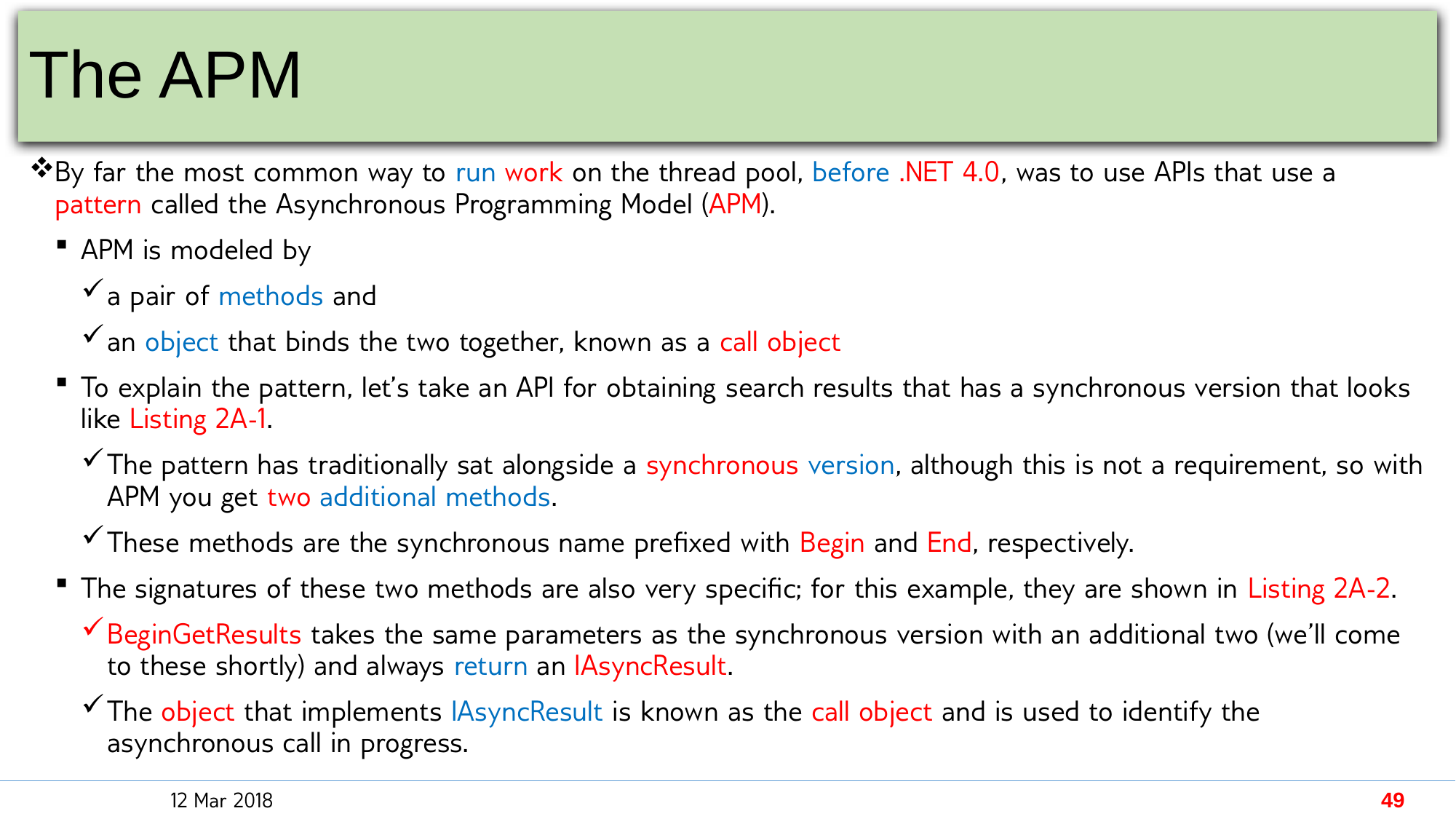

# The APM
By far the most common way to run work on the thread pool, before .NET 4.0, was to use APIs that use a pattern called the Asynchronous Programming Model (APM).
APM is modeled by
a pair of methods and
an object that binds the two together, known as a call object
To explain the pattern, let’s take an API for obtaining search results that has a synchronous version that looks like Listing 2A-1.
The pattern has traditionally sat alongside a synchronous version, although this is not a requirement, so with APM you get two additional methods.
These methods are the synchronous name prefixed with Begin and End, respectively.
The signatures of these two methods are also very specific; for this example, they are shown in Listing 2A-2.
BeginGetResults takes the same parameters as the synchronous version with an additional two (we’ll come to these shortly) and always return an IAsyncResult.
The object that implements IAsyncResult is known as the call object and is used to identify the asynchronous call in progress.
12 Mar 2018
49